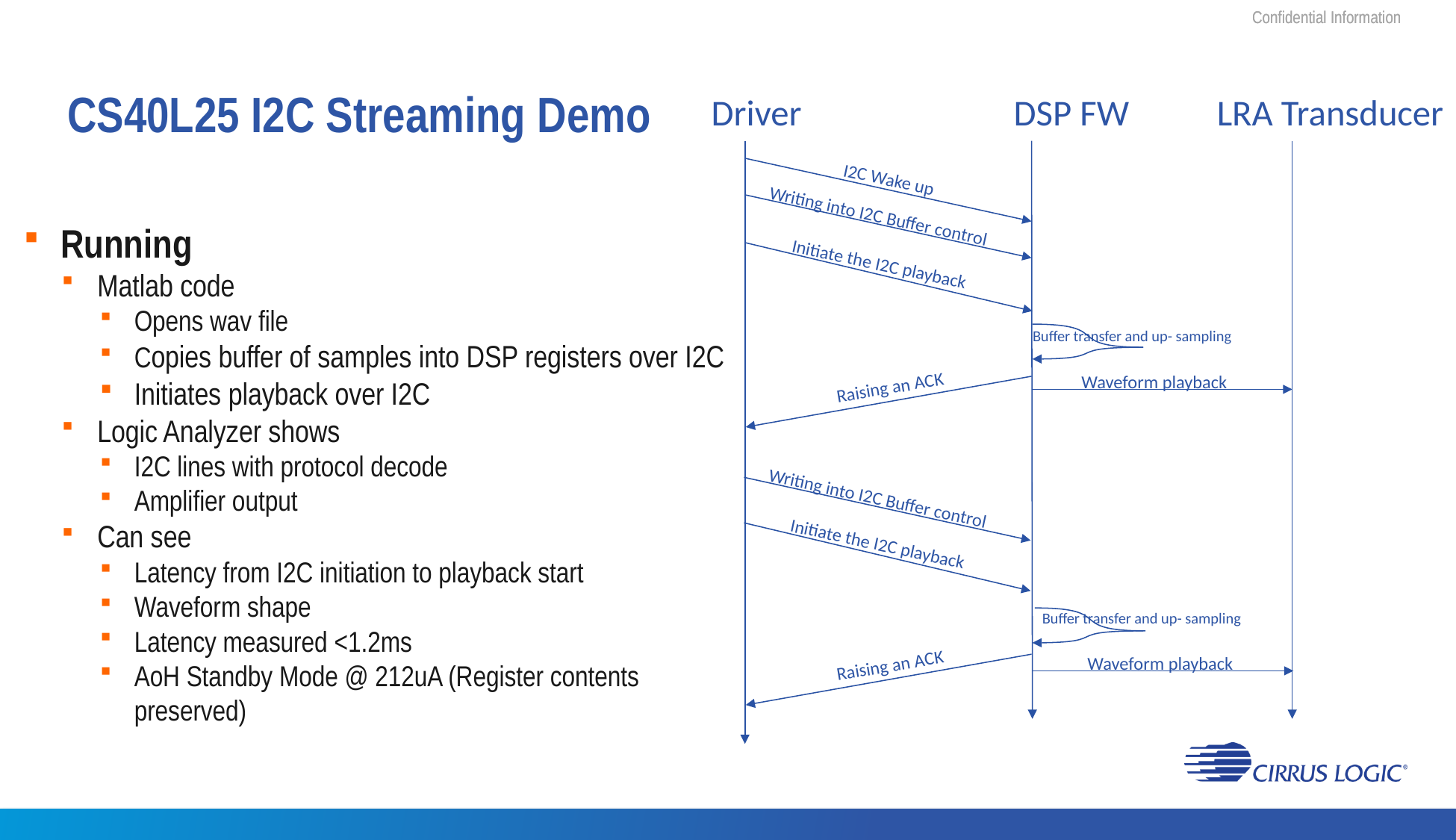

# CS40L25 I2C Streaming Demo
Driver
DSP FW
LRA Transducer
I2C Wake up
Writing into I2C Buffer control
Running
Matlab code
Opens wav file
Copies buffer of samples into DSP registers over I2C
Initiates playback over I2C
Logic Analyzer shows
I2C lines with protocol decode
Amplifier output
Can see
Latency from I2C initiation to playback start
Waveform shape
Latency measured <1.2ms
AoH Standby Mode @ 212uA (Register contents preserved)

Initiate the I2C playback
Buffer transfer and up- sampling
Waveform playback
Raising an ACK
Writing into I2C Buffer control
Initiate the I2C playback
Buffer transfer and up- sampling
Waveform playback
Raising an ACK